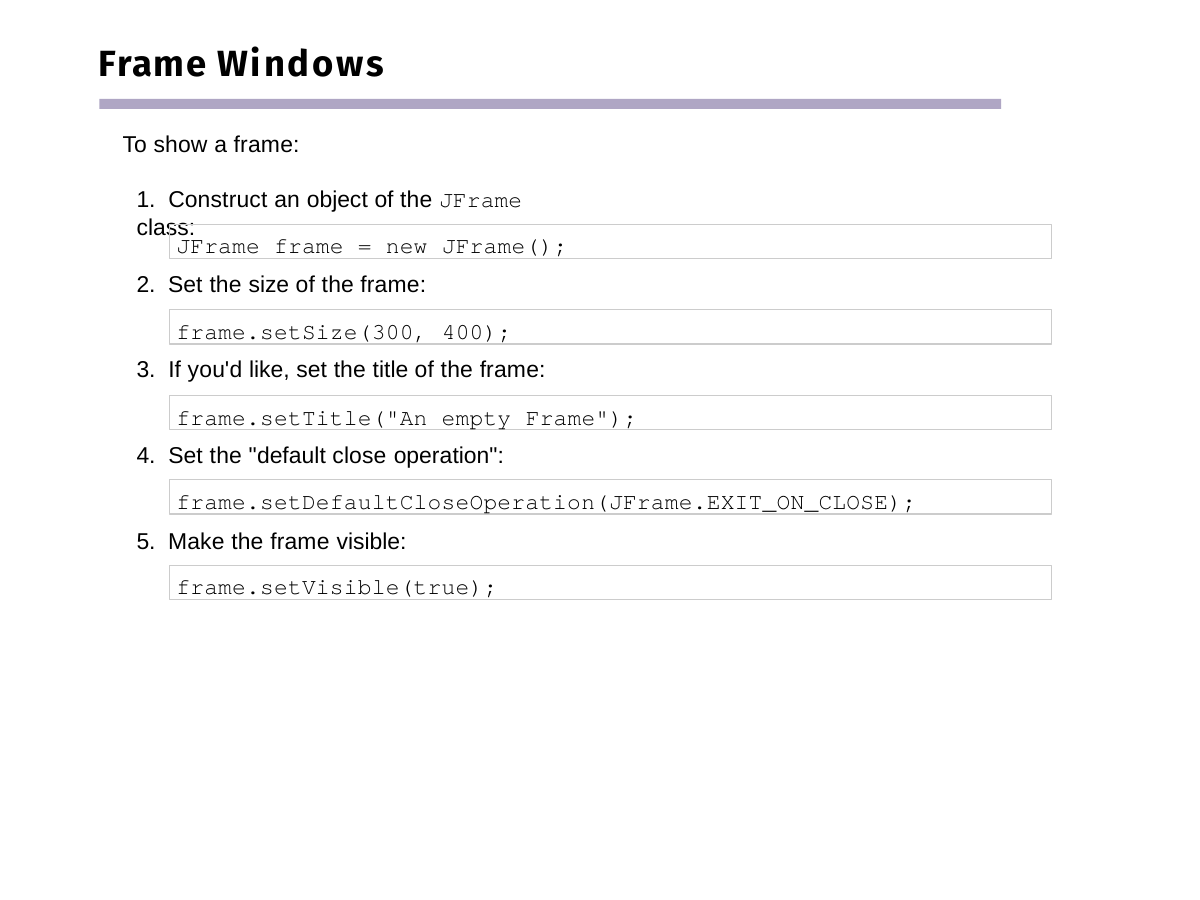

# Frame Windows

To show a frame:

1.  Construct an object of the JFrame class:
JFrame frame = new JFrame();
2.  Set the size of the frame:
frame.setSize(300, 400);
3.  If you'd like, set the title of the frame:
frame.setTitle("An empty Frame");
4.  Set the "default close operation":
frame.setDefaultCloseOperation(JFrame.EXIT_ON_CLOSE);
5.  Make the frame visible:
frame.setVisible(true);